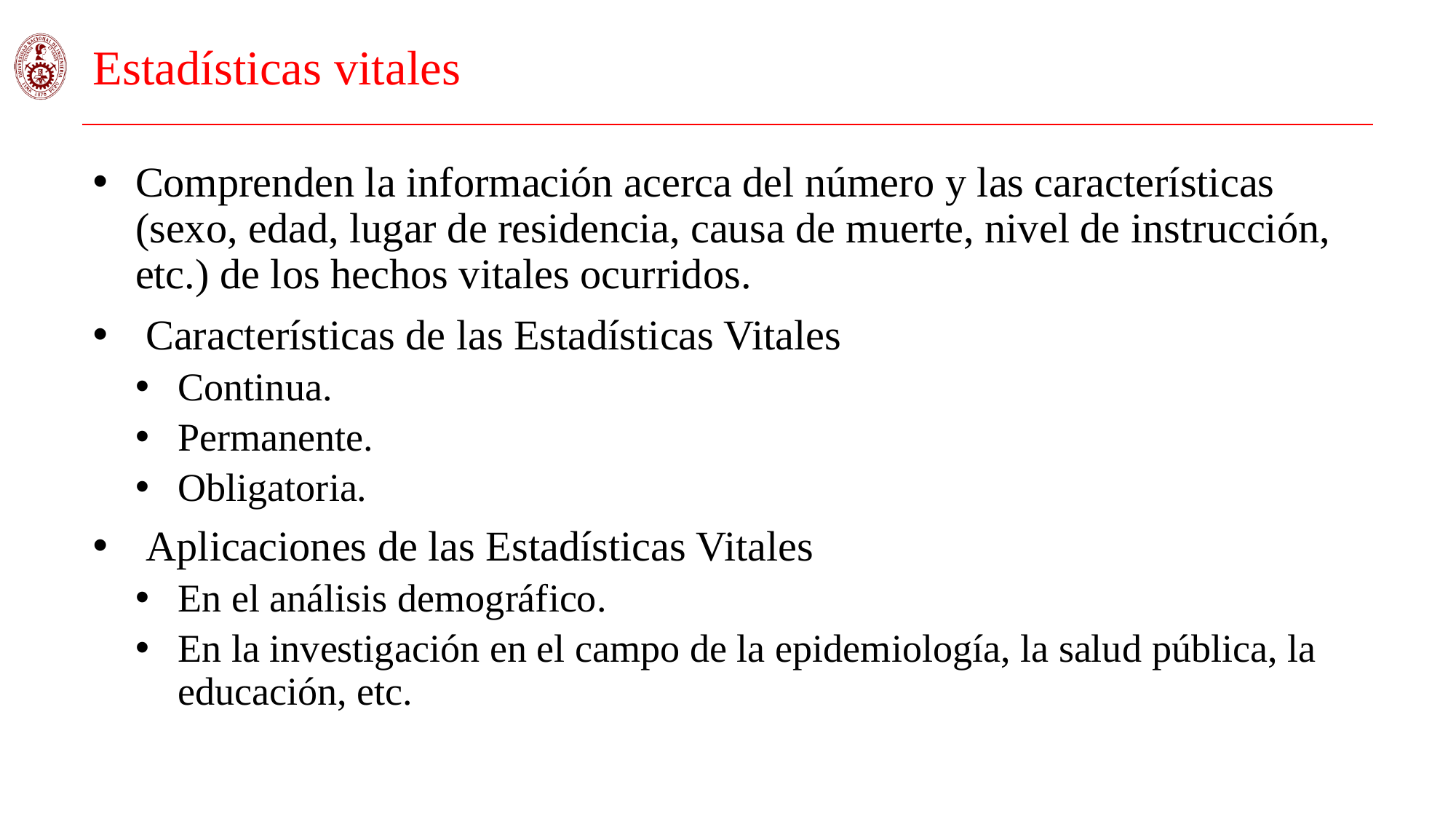

# Estadísticas vitales
Comprenden la información acerca del número y las características (sexo, edad, lugar de residencia, causa de muerte, nivel de instrucción, etc.) de los hechos vitales ocurridos.
 Características de las Estadísticas Vitales
Continua.
Permanente.
Obligatoria.
 Aplicaciones de las Estadísticas Vitales
En el análisis demográfico.
En la investigación en el campo de la epidemiología, la salud pública, la educación, etc.